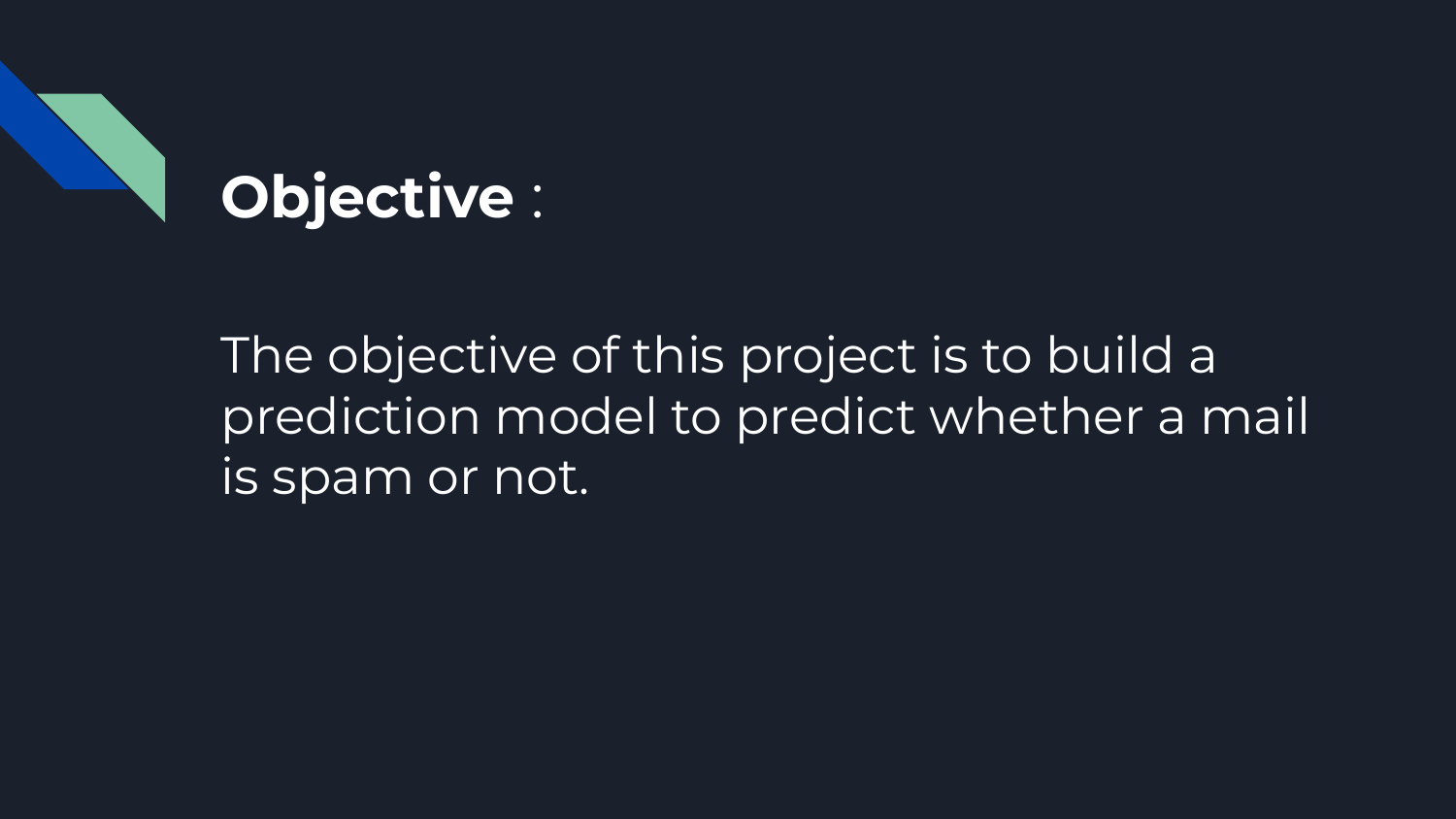

# Objective :
The objective of this project is to build a prediction model to predict whether a mail is spam or not.